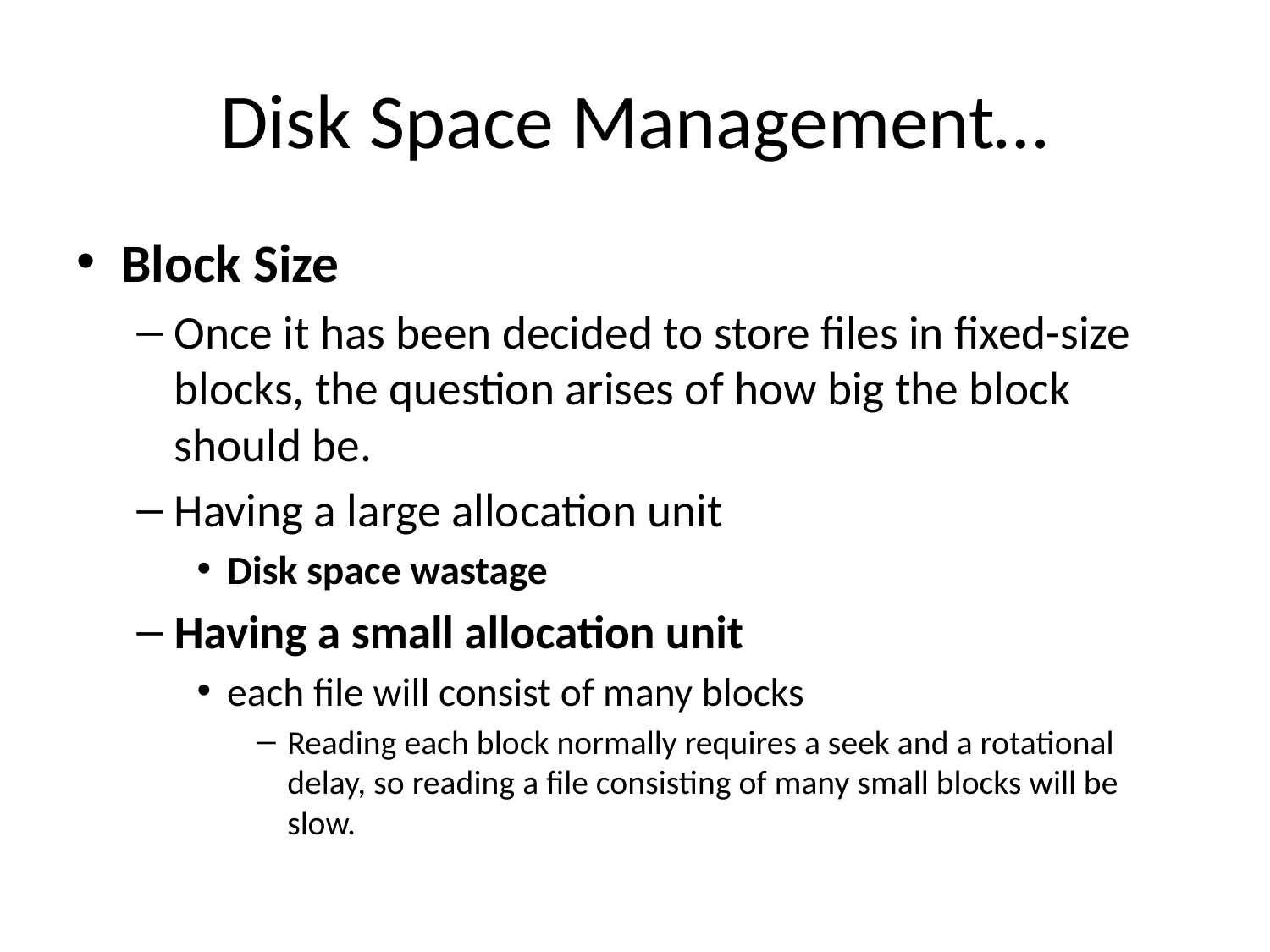

# Disk Space Management…
Block Size
Once it has been decided to store files in fixed-size blocks, the question arises of how big the block should be.
Having a large allocation unit
Disk space wastage
Having a small allocation unit
each file will consist of many blocks
Reading each block normally requires a seek and a rotational delay, so reading a file consisting of many small blocks will be slow.